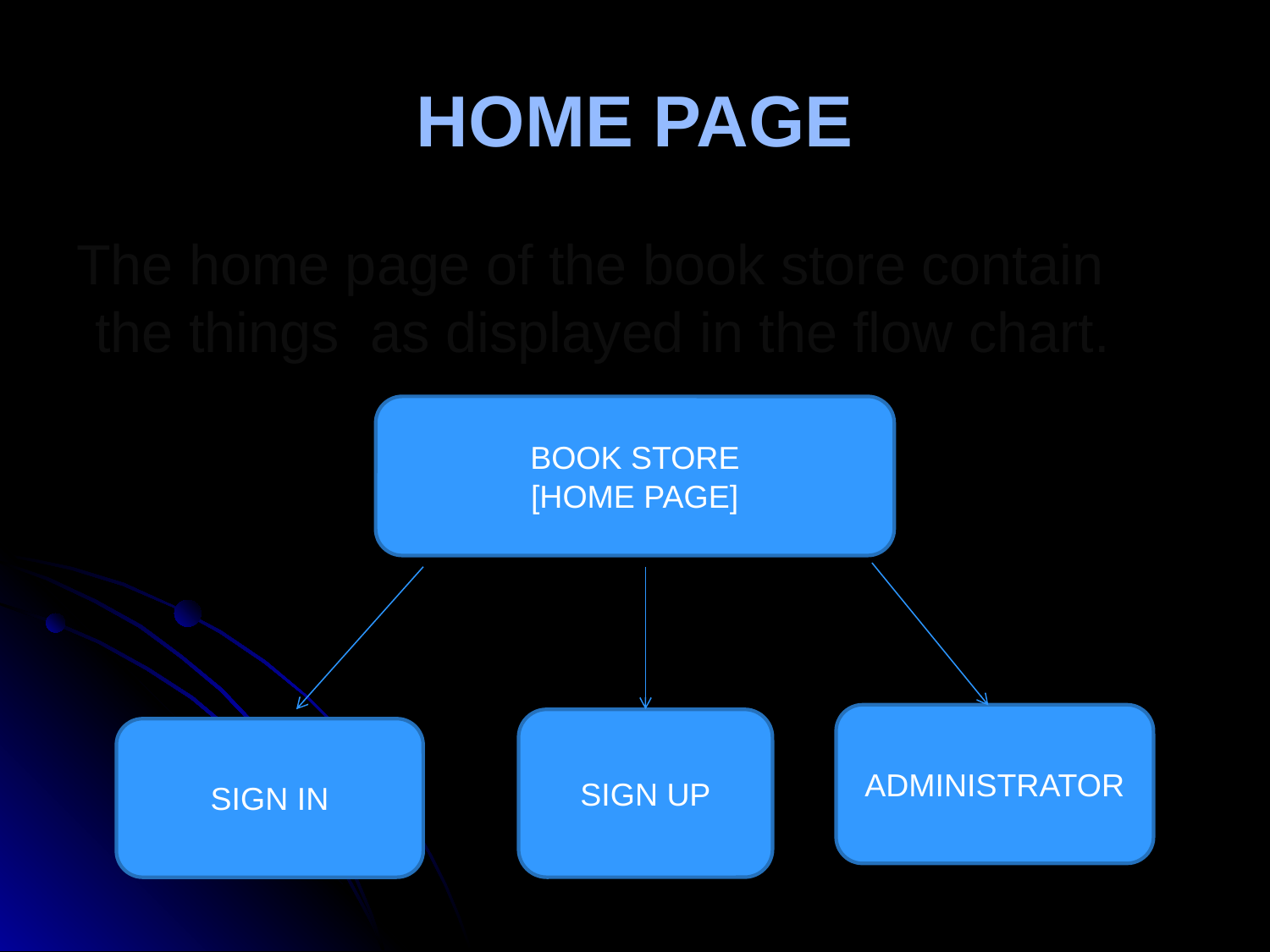

The home page of the book store contain the things  as displayed in the flow chart.
HOME PAGE
BOOK STORE
[HOME PAGE]
ADMINISTRATOR
SIGN UP
SIGN IN